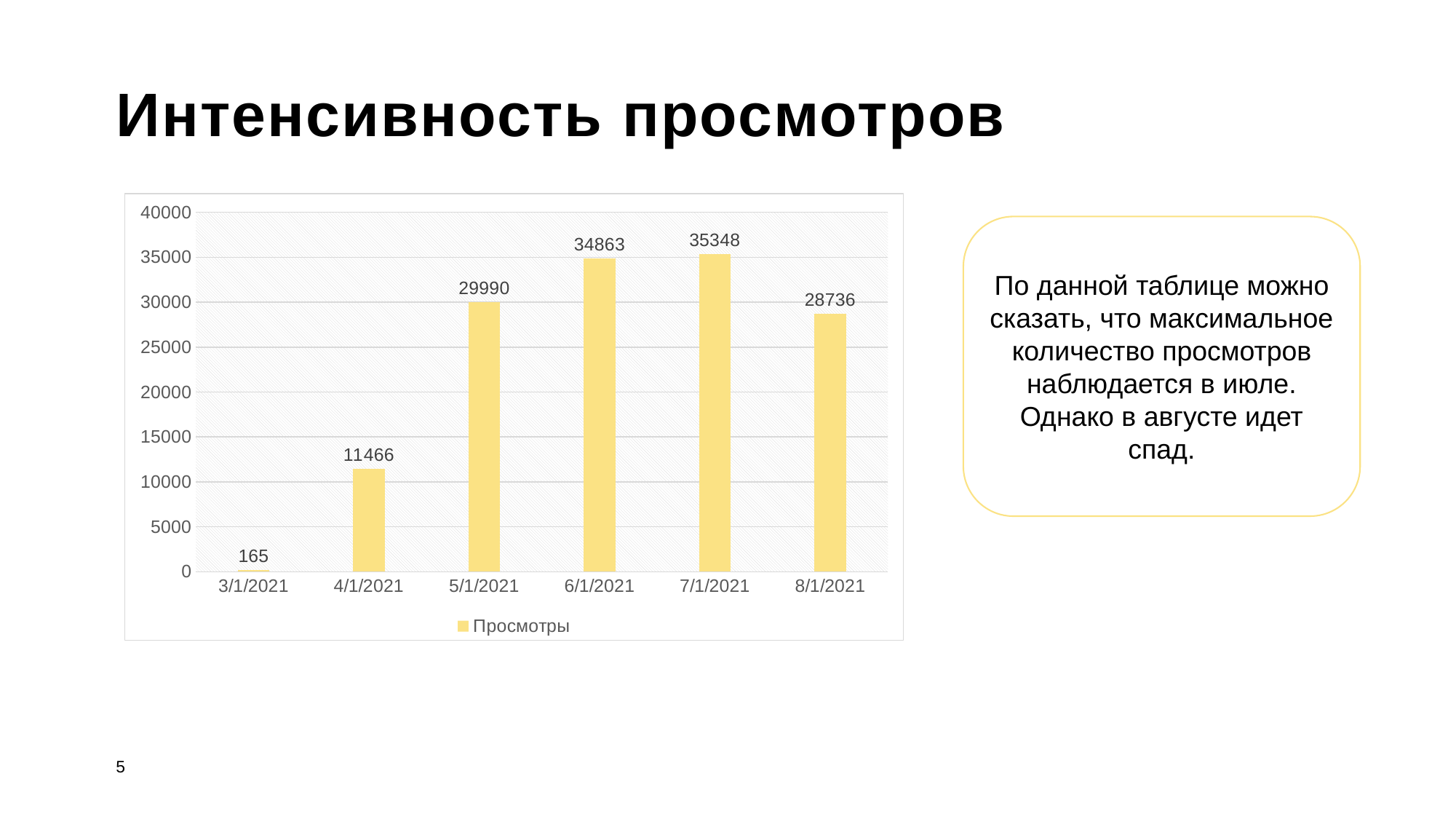

# Интенсивность просмотров

### Chart

| Category | Просмотры |
|---|---|
| 44256 | 165.0 |
| 44287 | 11466.0 |
| 44317 | 29990.0 |
| 44348 | 34863.0 |
| 44378 | 35348.0 |
| 44409 | 28736.0 |
По данной таблице можно сказать, что максимальное количество просмотров наблюдается в июле.
Однако в августе идет спад.
5